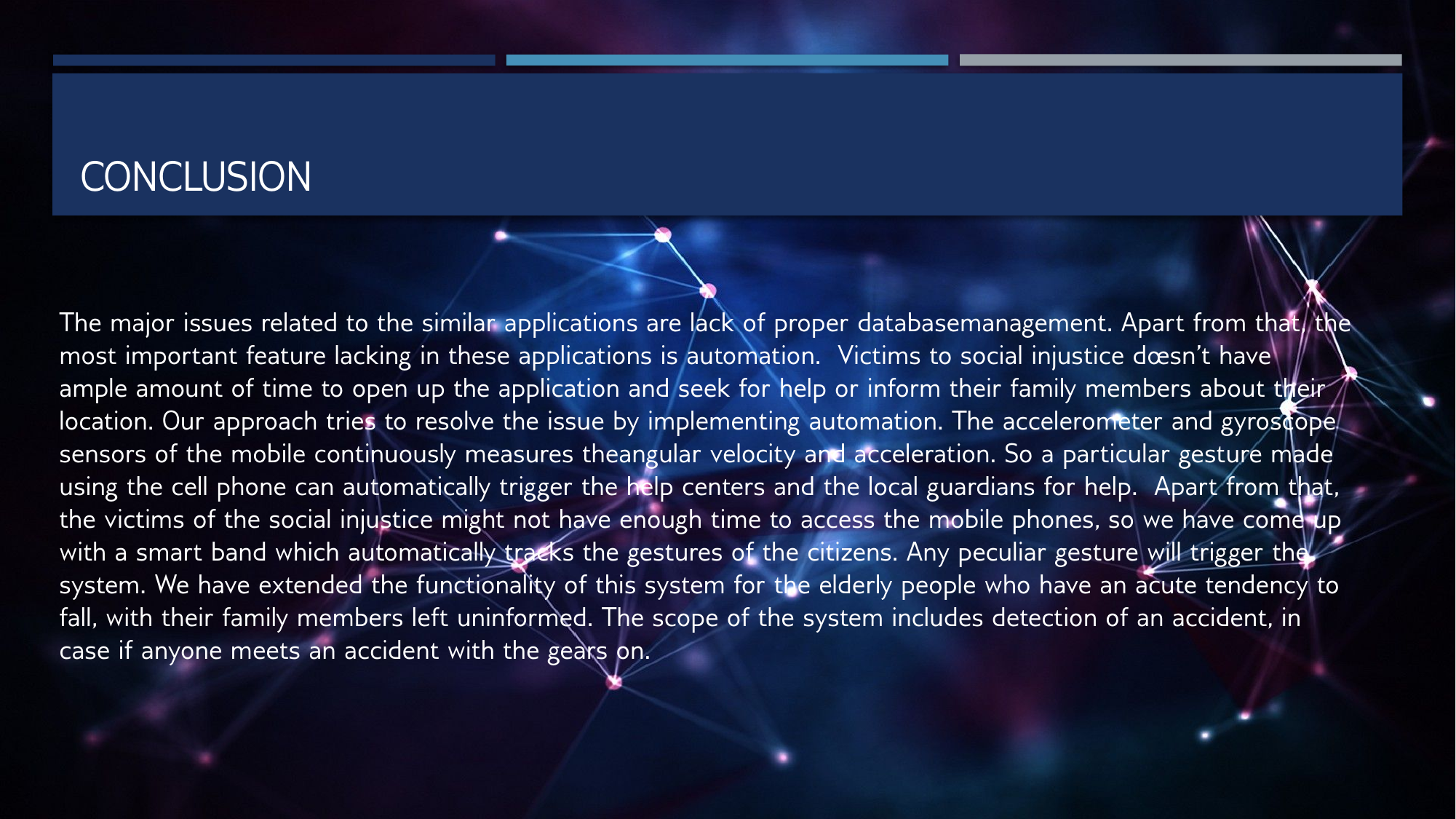

# Conclusion
The major issues related to the similar applications are lack of proper databasemanagement. Apart from that, the most important feature lacking in these applications is automation.  Victims to social injustice doesn’t have ample amount of time to open up the application and seek for help or inform their family members about their location. Our approach tries to resolve the issue by implementing automation. The accelerometer and gyroscope sensors of the mobile continuously measures theangular velocity and acceleration. So a particular gesture made using the cell phone can automatically trigger the help centers and the local guardians for help.  Apart from that, the victims of the social injustice might not have enough time to access the mobile phones, so we have come up with a smart band which automatically tracks the gestures of the citizens. Any peculiar gesture will trigger the system. We have extended the functionality of this system for the elderly people who have an acute tendency to fall, with their family members left uninformed. The scope of the system includes detection of an accident, in case if anyone meets an accident with the gears on.